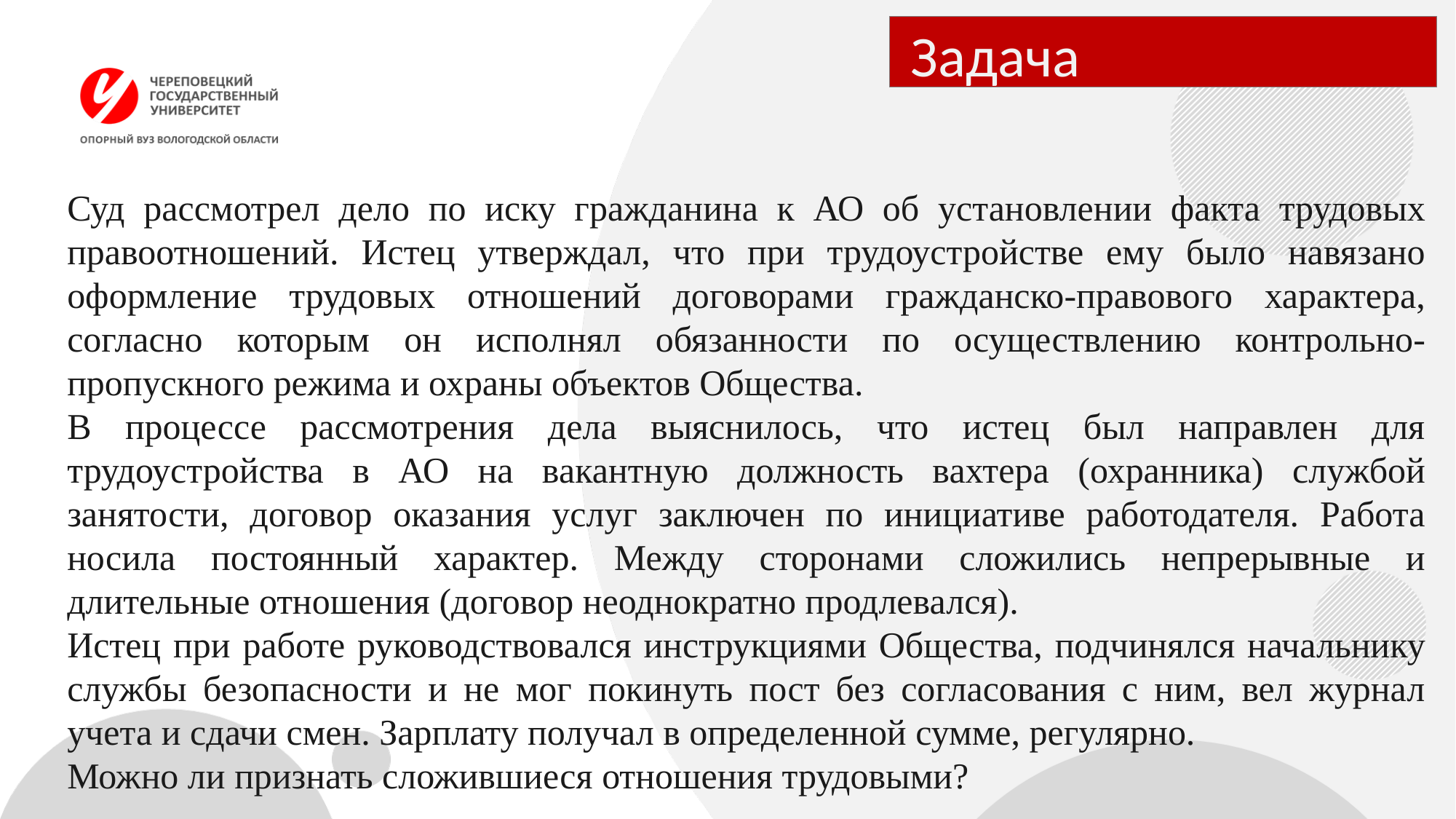

# Задача
Суд рассмотрел дело по иску гражданина к АО об установлении факта трудовых правоотношений. Истец утверждал, что при трудоустройстве ему было навязано оформление трудовых отношений договорами гражданско-правового характера, согласно которым он исполнял обязанности по осуществлению контрольно-пропускного режима и охраны объектов Общества.
В процессе рассмотрения дела выяснилось, что истец был направлен для трудоустройства в АО на вакантную должность вахтера (охранника) службой занятости, договор оказания услуг заключен по инициативе работодателя. Работа носила постоянный характер. Между сторонами сложились непрерывные и длительные отношения (договор неоднократно продлевался).
Истец при работе руководствовался инструкциями Общества, подчинялся начальнику службы безопасности и не мог покинуть пост без согласования с ним, вел журнал учета и сдачи смен. Зарплату получал в определенной сумме, регулярно.
Можно ли признать сложившиеся отношения трудовыми?